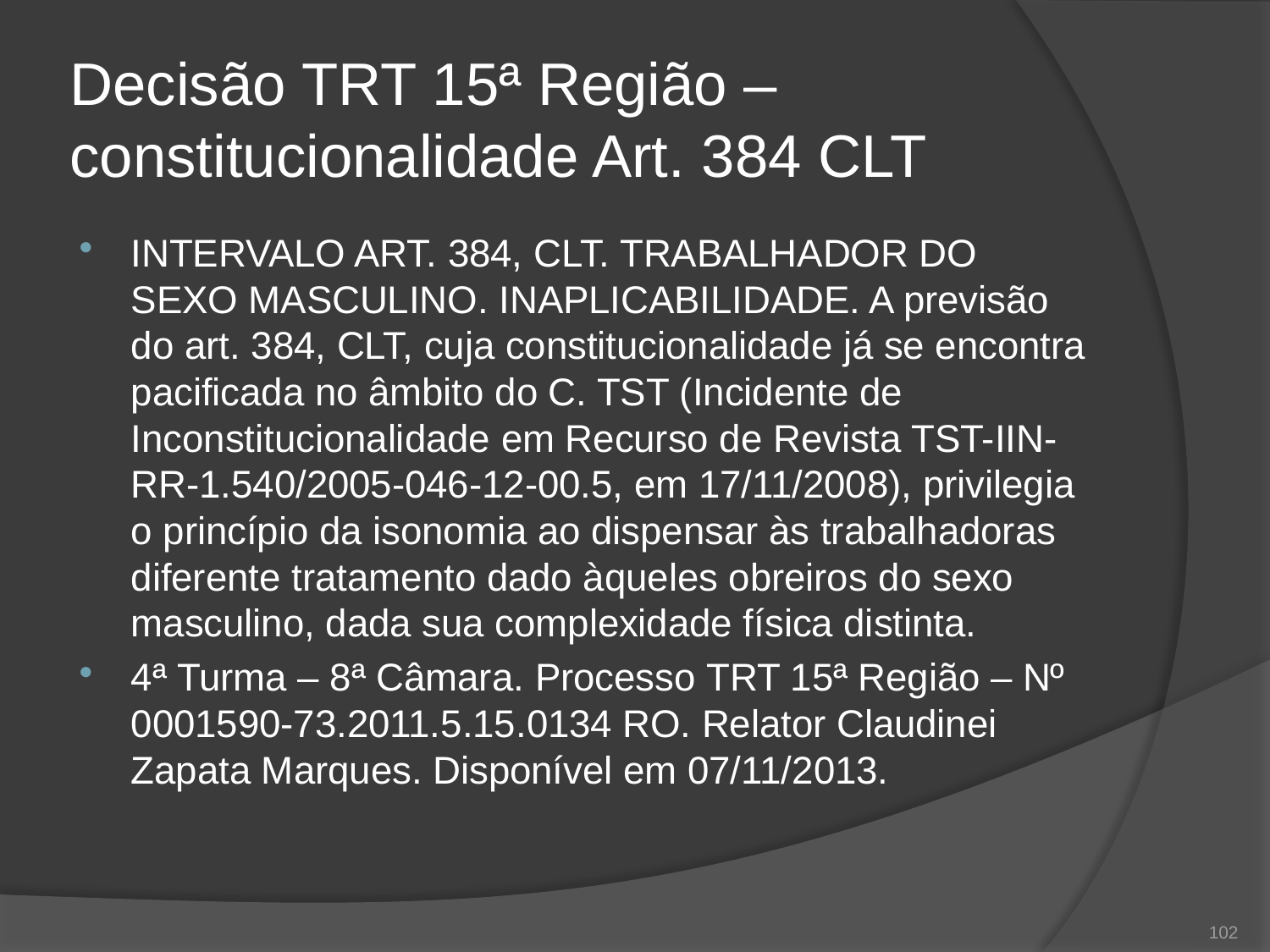

# Decisão TRT 15ª Região – constitucionalidade Art. 384 CLT
INTERVALO ART. 384, CLT. TRABALHADOR DO SEXO MASCULINO. INAPLICABILIDADE. A previsão do art. 384, CLT, cuja constitucionalidade já se encontra pacificada no âmbito do C. TST (Incidente de Inconstitucionalidade em Recurso de Revista TST-IIN-RR-1.540/2005-046-12-00.5, em 17/11/2008), privilegia o princípio da isonomia ao dispensar às trabalhadoras diferente tratamento dado àqueles obreiros do sexo masculino, dada sua complexidade física distinta.
4ª Turma – 8ª Câmara. Processo TRT 15ª Região – Nº 0001590-73.2011.5.15.0134 RO. Relator Claudinei Zapata Marques. Disponível em 07/11/2013.
102